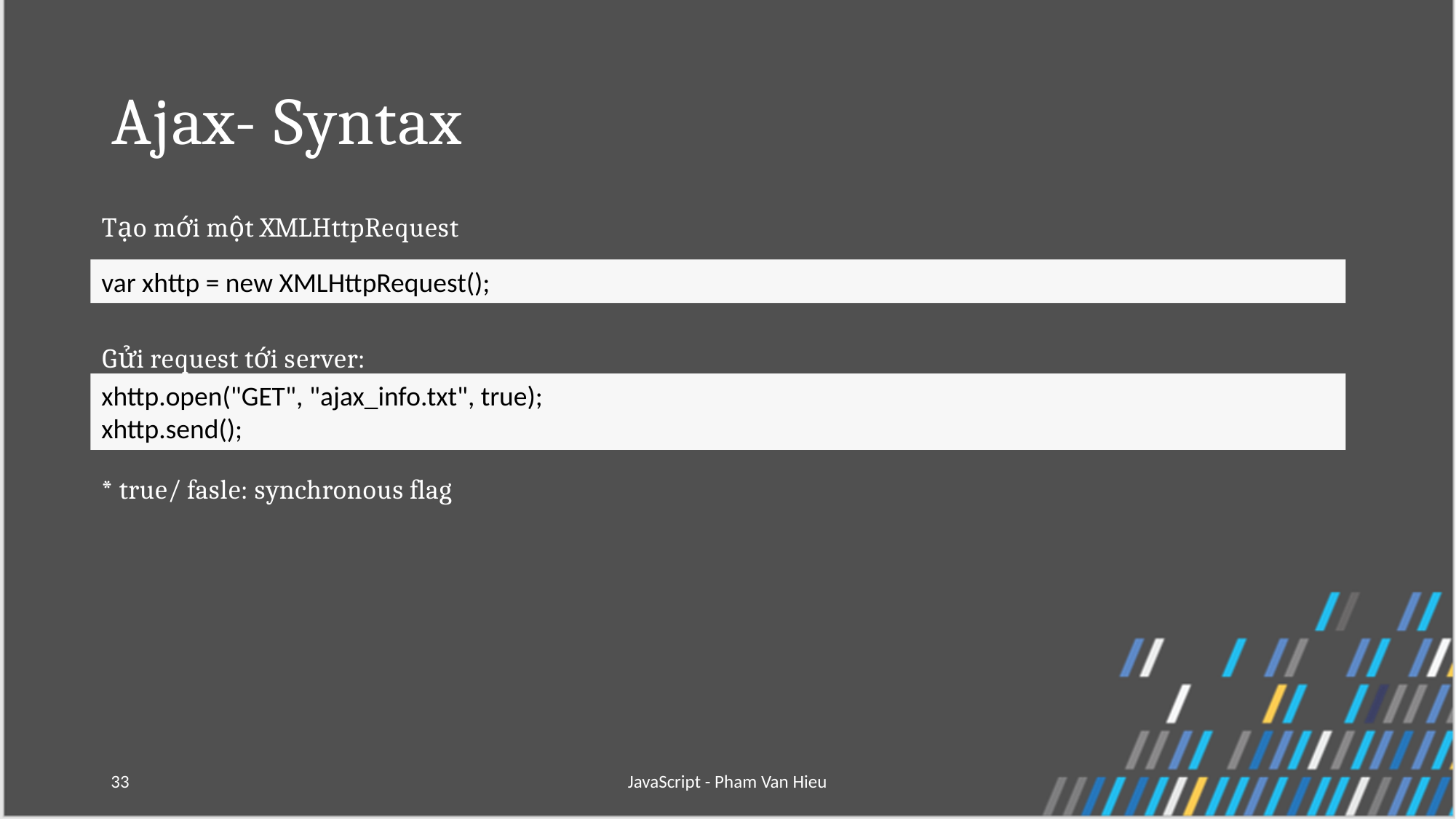

# Ajax- Syntax
Tạo mới một XMLHttpRequest

Gửi request tới server:

* true/ fasle: synchronous flag

var xhttp = new XMLHttpRequest();
xhttp.open("GET", "ajax_info.txt", true);
xhttp.send();
33
JavaScript - Pham Van Hieu